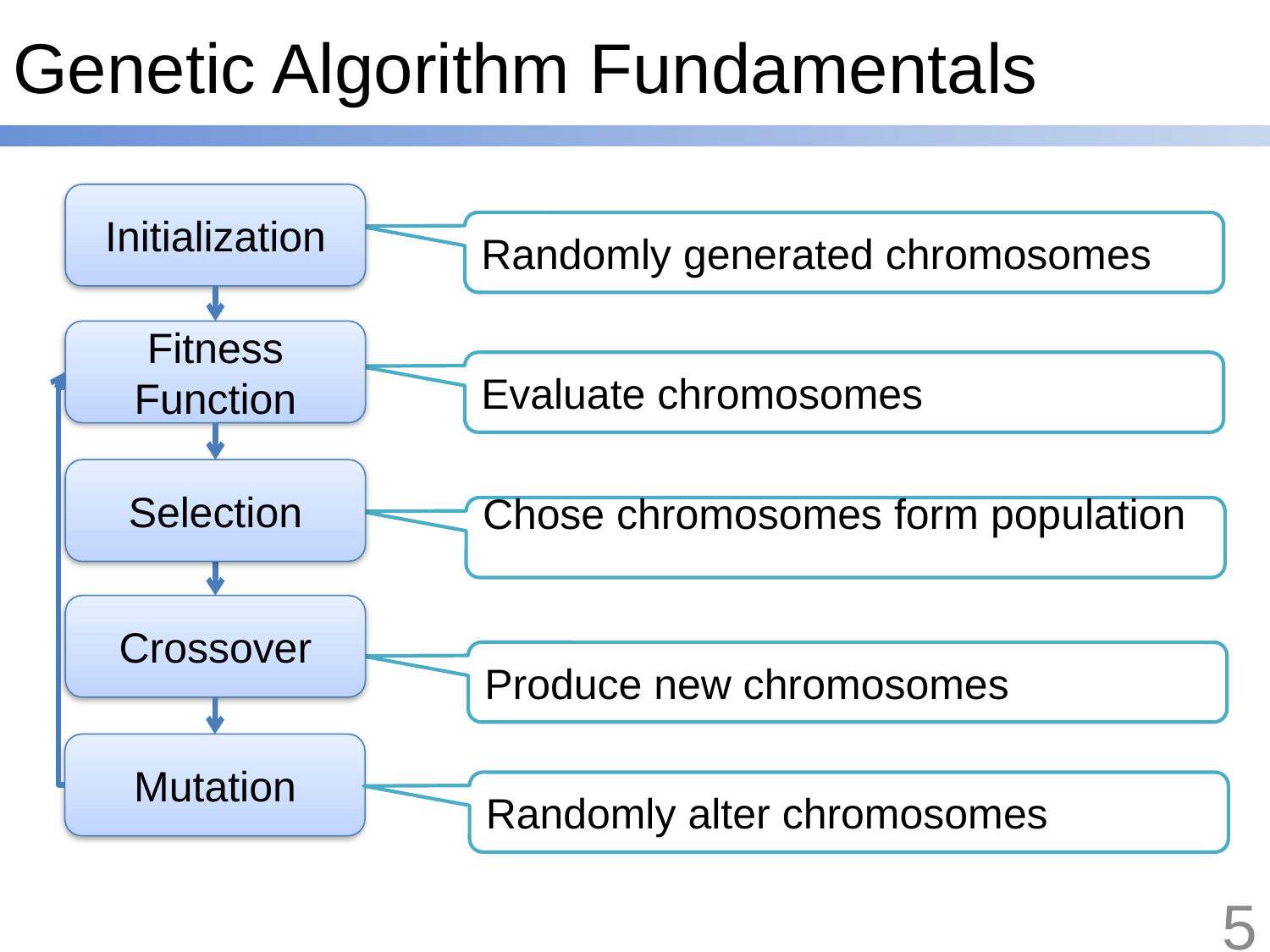

# Genetic Algorithm Fundamentals
Initialization
Fitness Function
Selection
Crossover
Mutation
Randomly generated chromosomes
Evaluate chromosomes
Chose chromosomes form population
Produce new chromosomes
Randomly alter chromosomes
5